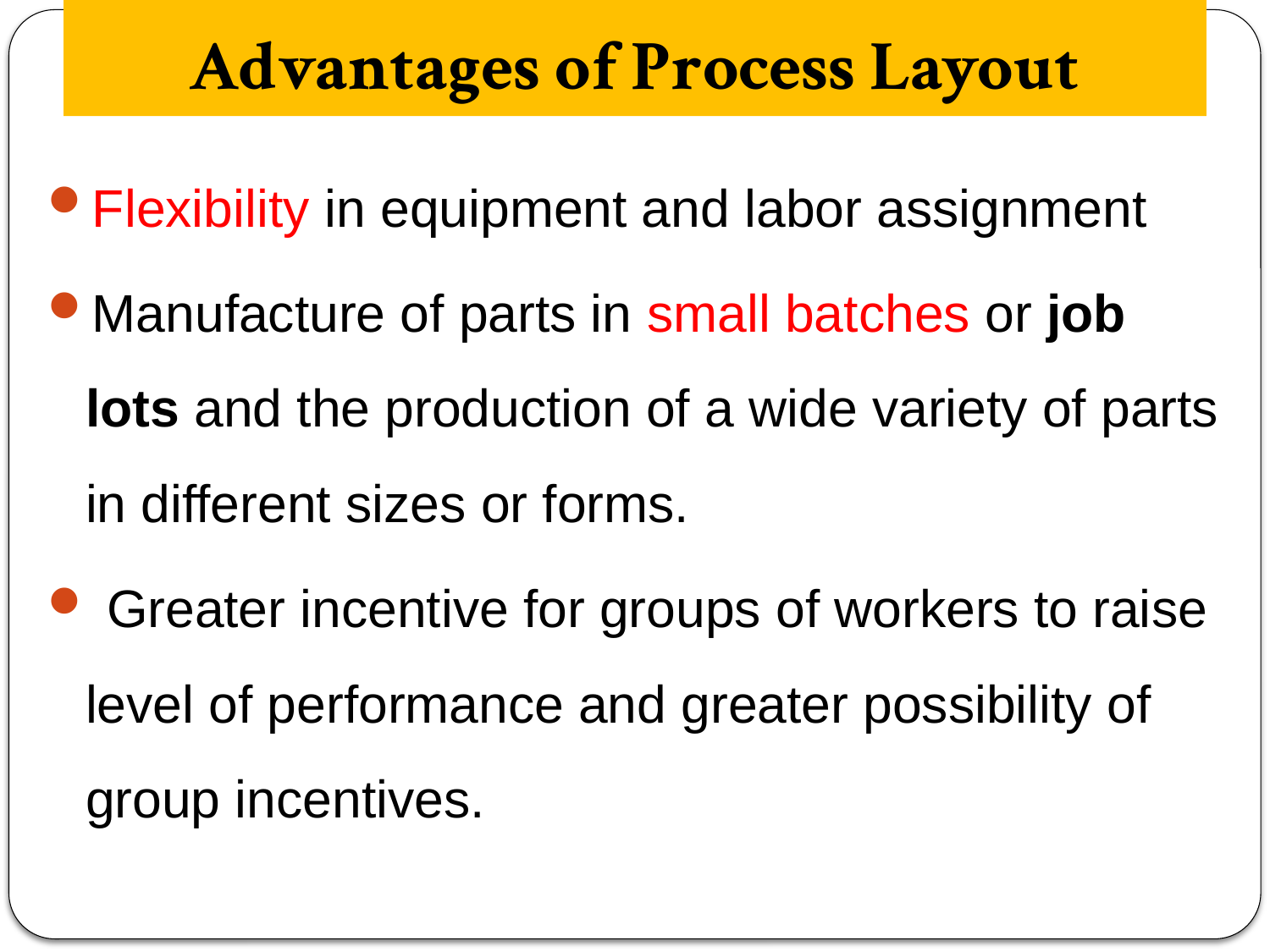

# Advantages of Process Layout
Flexibility in equipment and labor assignment
Manufacture of parts in small batches or job lots and the production of a wide variety of parts in different sizes or forms.
 Greater incentive for groups of workers to raise level of performance and greater possibility of group incentives.